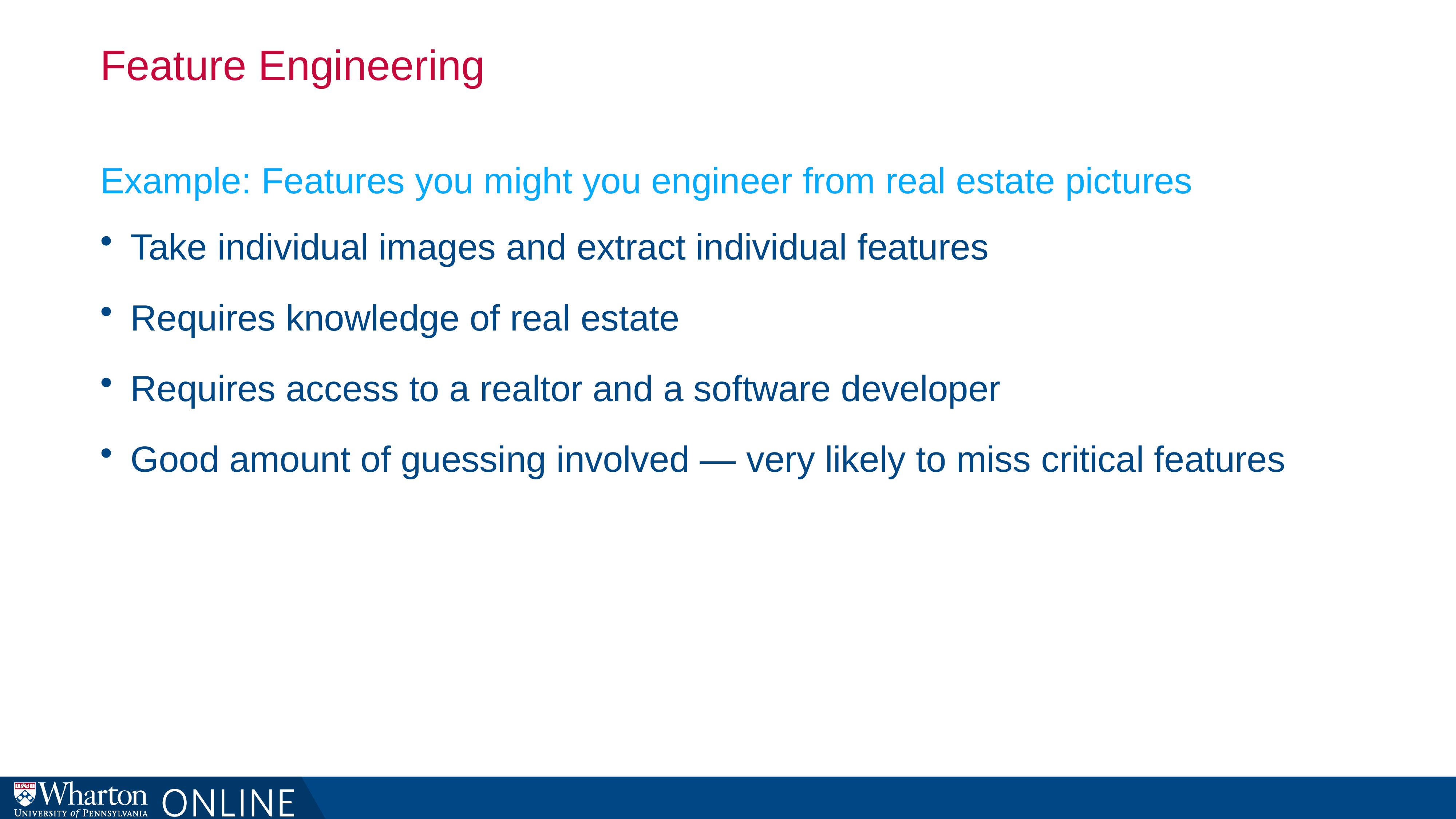

# Feature Engineering
Example: Features you might you engineer from real estate pictures
Take individual images and extract individual features
Requires knowledge of real estate
Requires access to a realtor and a software developer
Good amount of guessing involved — very likely to miss critical features